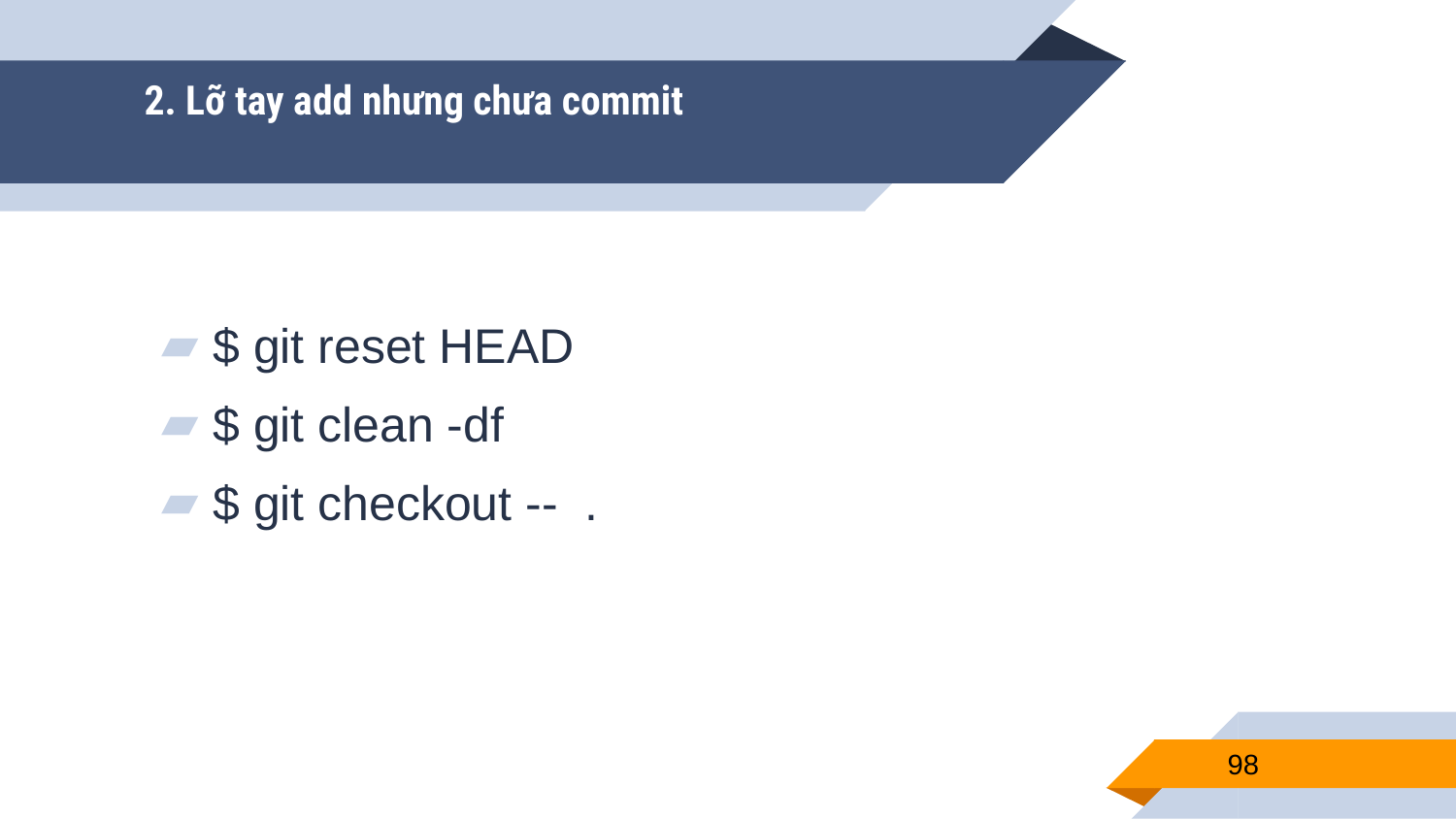

# 2. Lỡ tay add nhưng chưa commit
$ git reset HEAD
$ git clean -df
$ git checkout --  .

98